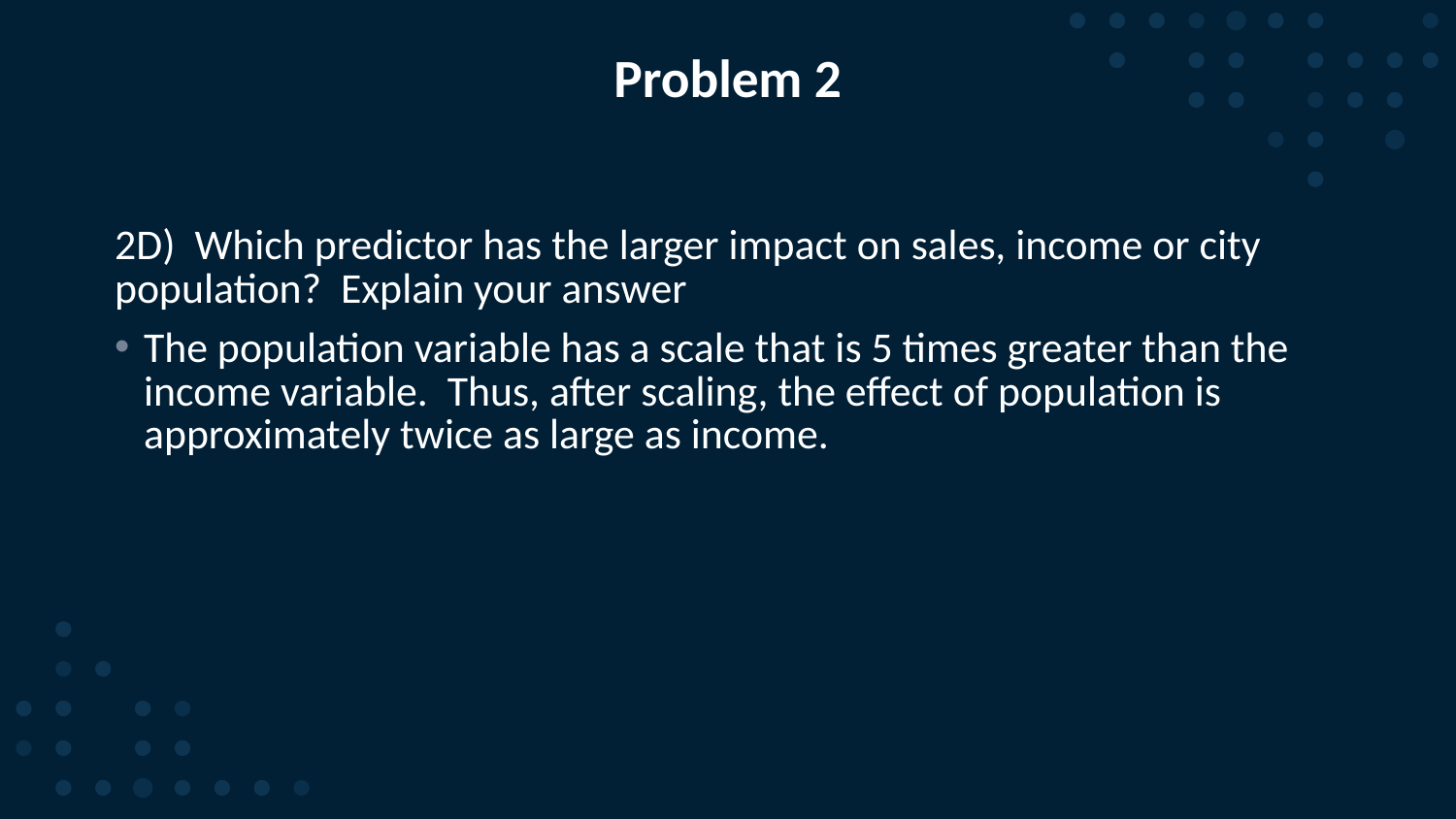

# Problem 2

2D)  Which predictor has the larger impact on sales, income or city population?  Explain your answer
The population variable has a scale that is 5 times greater than the income variable.  Thus, after scaling, the effect of population is approximately twice as large as income.